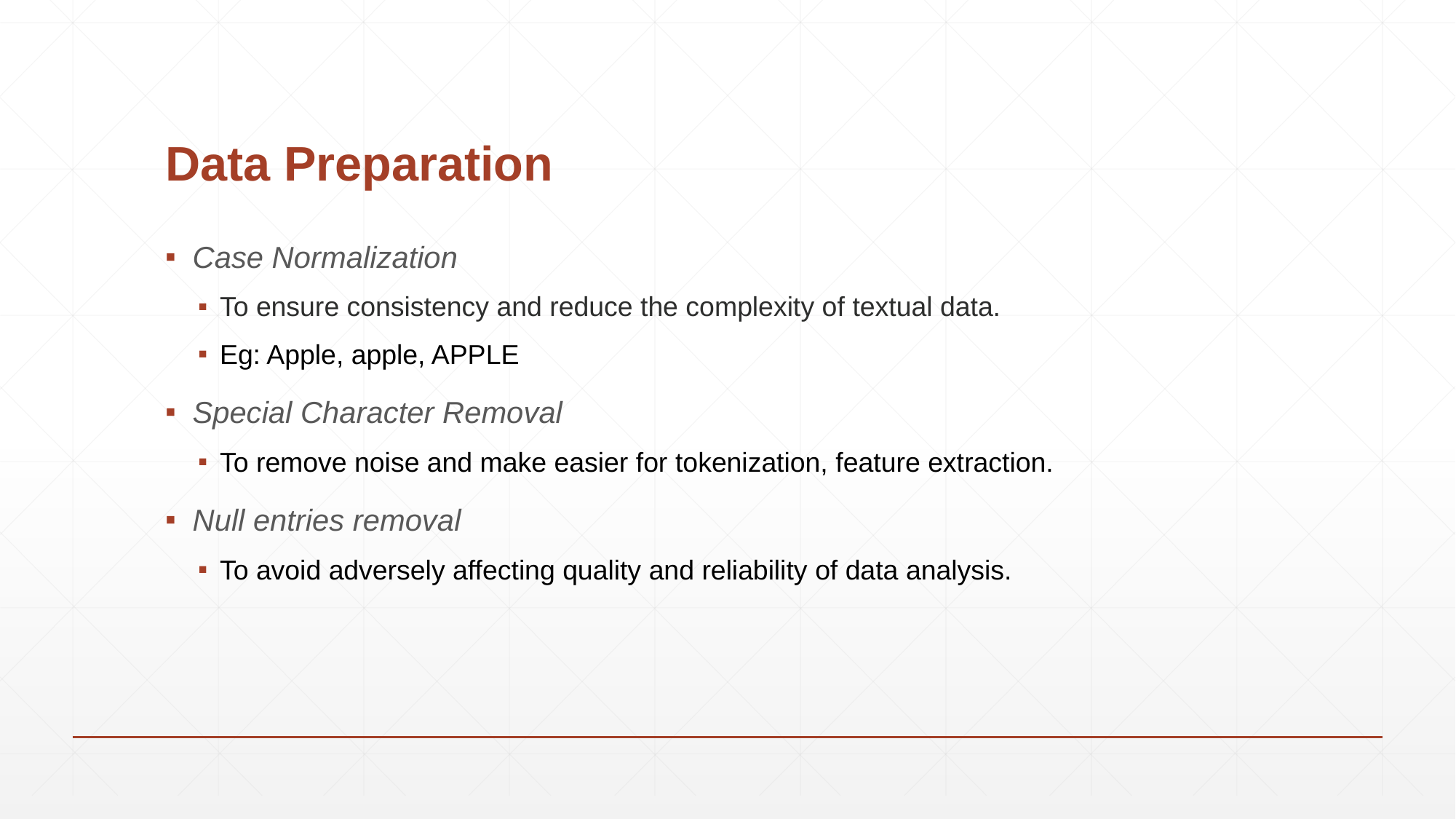

# Data Preparation
Case Normalization
To ensure consistency and reduce the complexity of textual data.
Eg: Apple, apple, APPLE
Special Character Removal
To remove noise and make easier for tokenization, feature extraction.
Null entries removal
To avoid adversely affecting quality and reliability of data analysis.